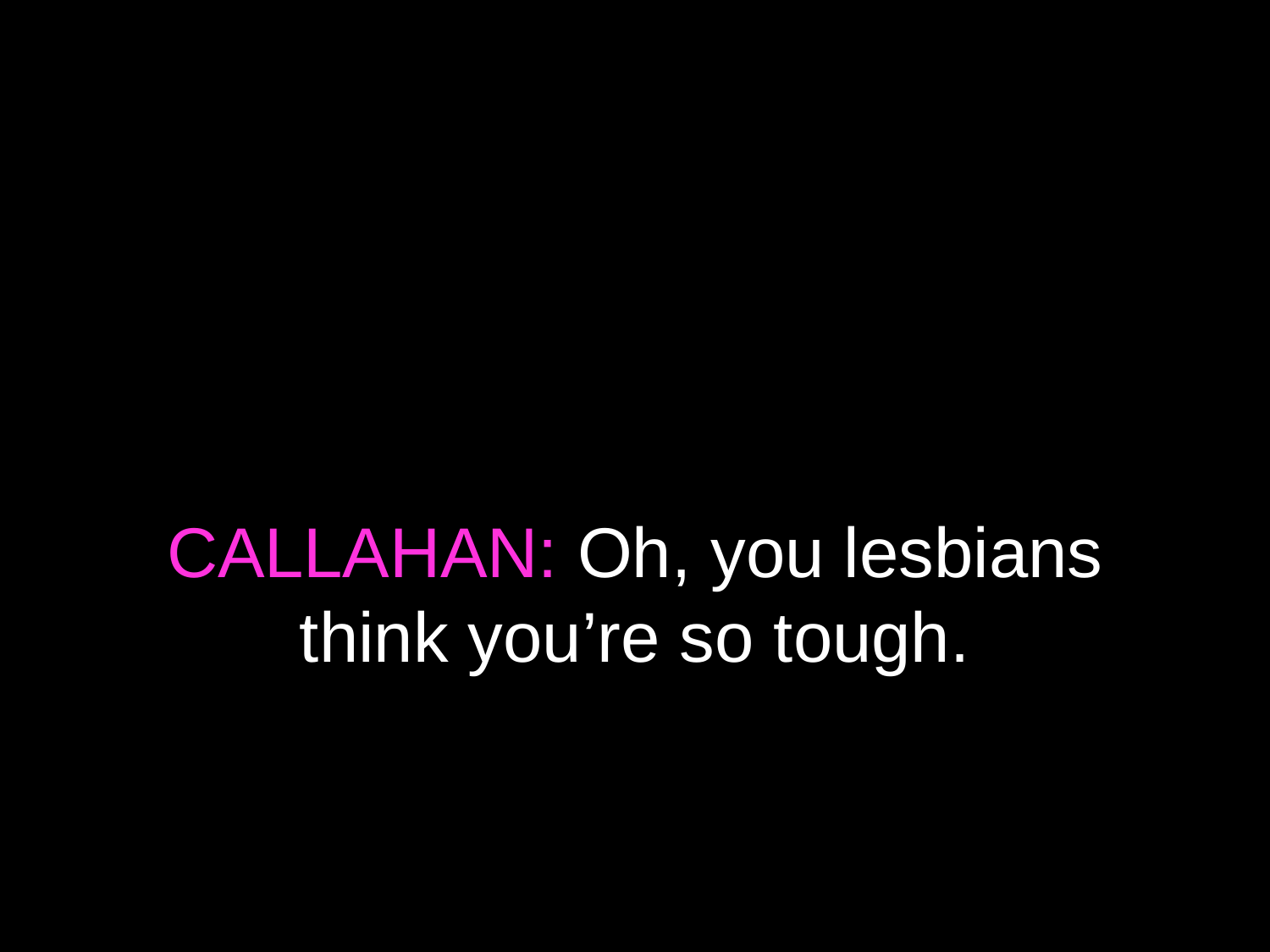

# CALLAHAN: Oh, you lesbians think you’re so tough.